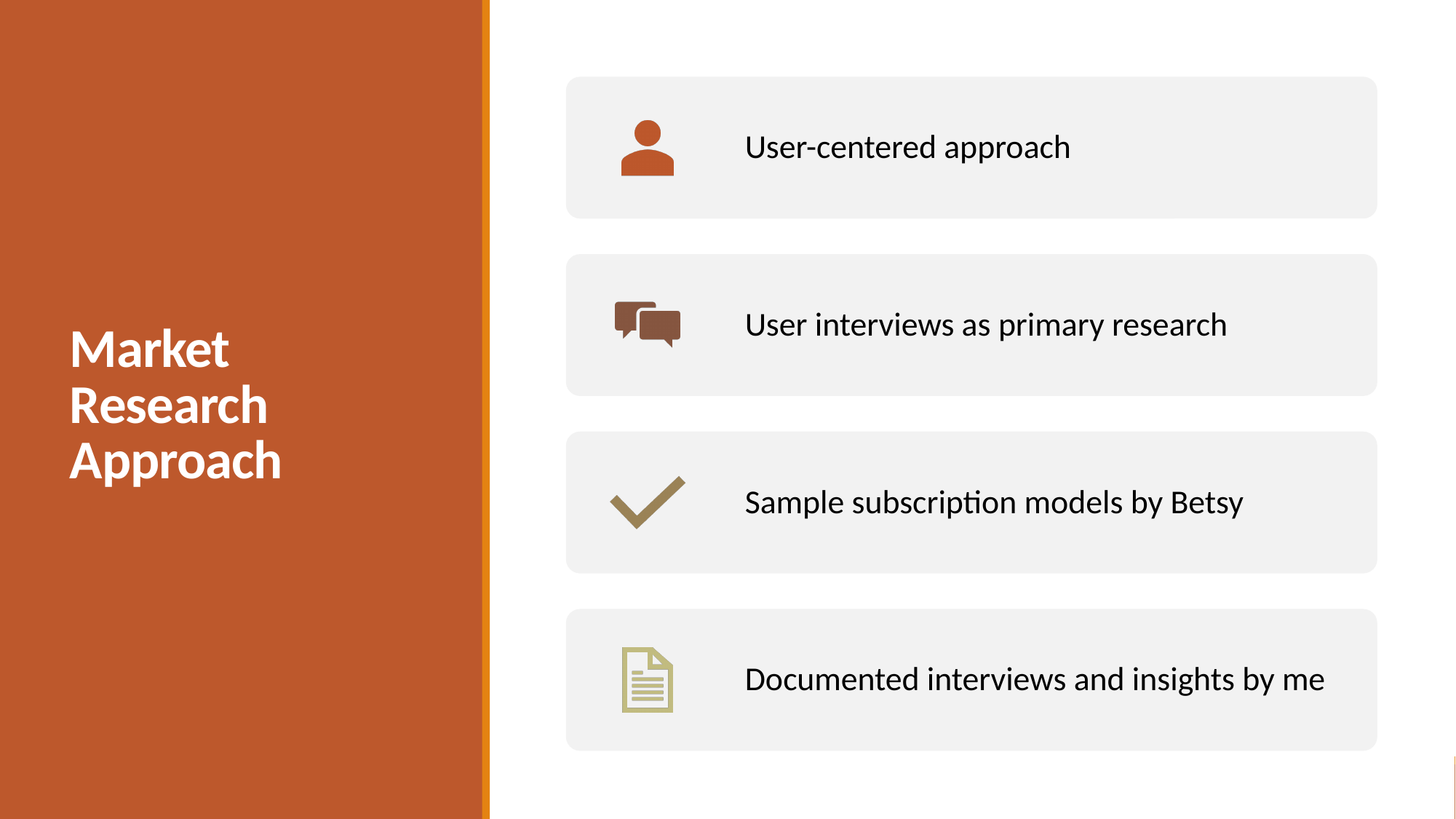

# Market Research Approach
User-centered approach
User interviews as primary research
Sample subscription models by Betsy
Documented interviews and insights by me